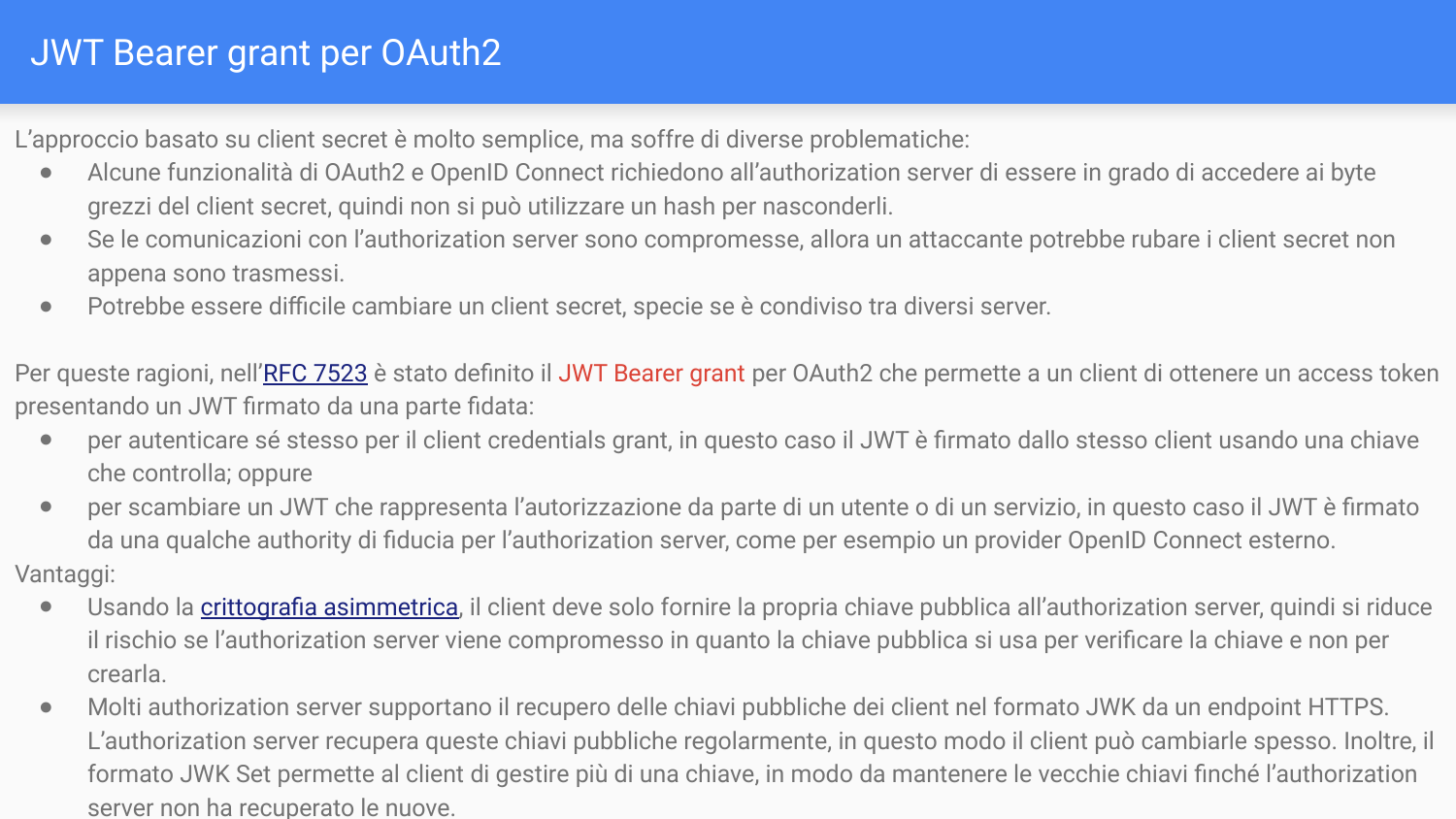

# JWT Bearer grant per OAuth2
L’approccio basato su client secret è molto semplice, ma soffre di diverse problematiche:
Alcune funzionalità di OAuth2 e OpenID Connect richiedono all’authorization server di essere in grado di accedere ai byte grezzi del client secret, quindi non si può utilizzare un hash per nasconderli.
Se le comunicazioni con l’authorization server sono compromesse, allora un attaccante potrebbe rubare i client secret non appena sono trasmessi.
Potrebbe essere difficile cambiare un client secret, specie se è condiviso tra diversi server.

Per queste ragioni, nell’RFC 7523 è stato definito il JWT Bearer grant per OAuth2 che permette a un client di ottenere un access token presentando un JWT firmato da una parte fidata:
per autenticare sé stesso per il client credentials grant, in questo caso il JWT è firmato dallo stesso client usando una chiave che controlla; oppure
per scambiare un JWT che rappresenta l’autorizzazione da parte di un utente o di un servizio, in questo caso il JWT è firmato da una qualche authority di fiducia per l’authorization server, come per esempio un provider OpenID Connect esterno.
Vantaggi:
Usando la crittografia asimmetrica, il client deve solo fornire la propria chiave pubblica all’authorization server, quindi si riduce il rischio se l’authorization server viene compromesso in quanto la chiave pubblica si usa per verificare la chiave e non per crearla.
Molti authorization server supportano il recupero delle chiavi pubbliche dei client nel formato JWK da un endpoint HTTPS. L’authorization server recupera queste chiavi pubbliche regolarmente, in questo modo il client può cambiarle spesso. Inoltre, il formato JWK Set permette al client di gestire più di una chiave, in modo da mantenere le vecchie chiavi finché l’authorization server non ha recuperato le nuove.